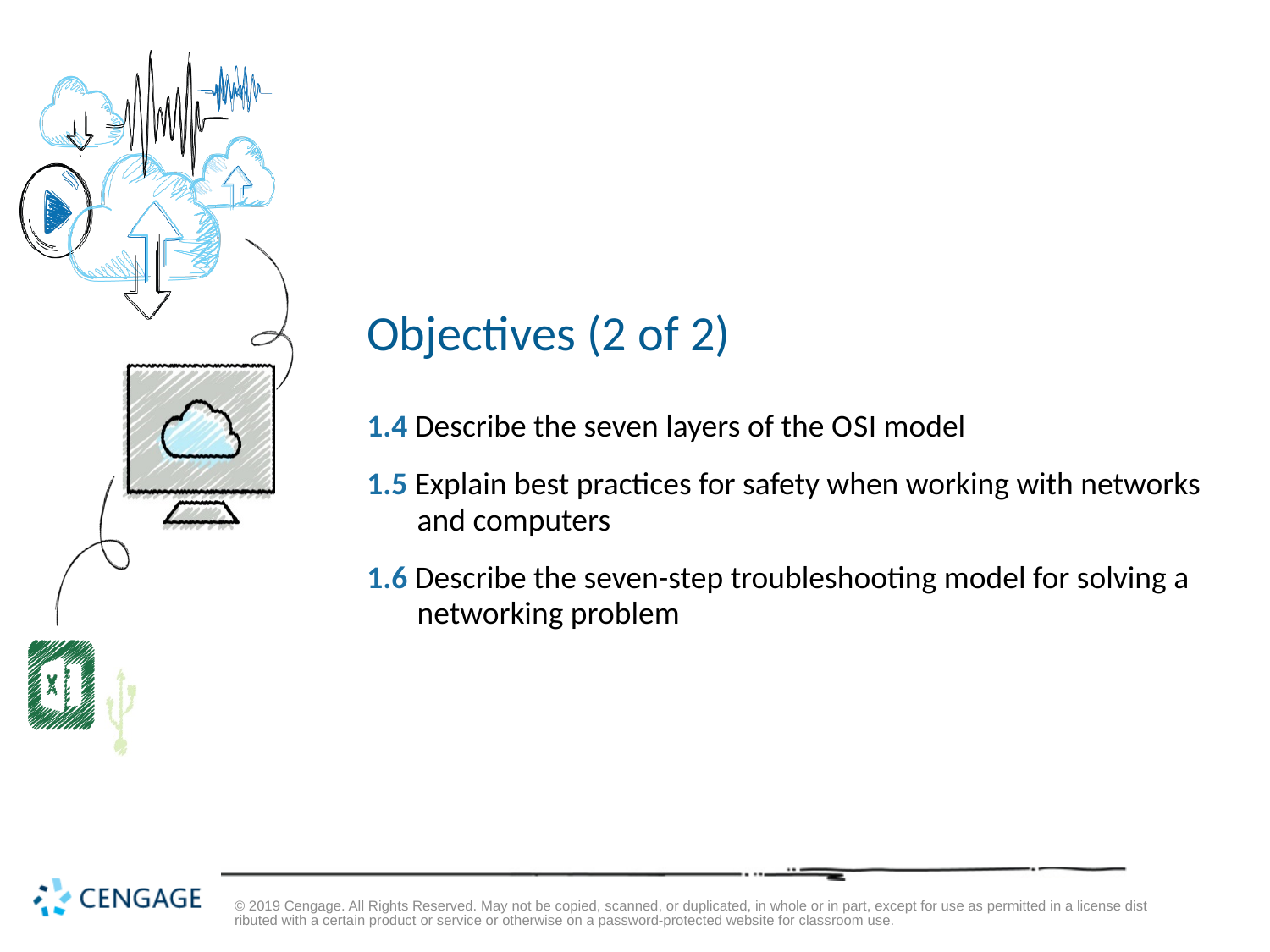

# Objectives (2 of 2)
1.4 Describe the seven layers of the O S I model
1.5 Explain best practices for safety when working with networks and computers
1.6 Describe the seven-step troubleshooting model for solving a networking problem
© 2019 Cengage. All Rights Reserved. May not be copied, scanned, or duplicated, in whole or in part, except for use as permitted in a license distributed with a certain product or service or otherwise on a password-protected website for classroom use.